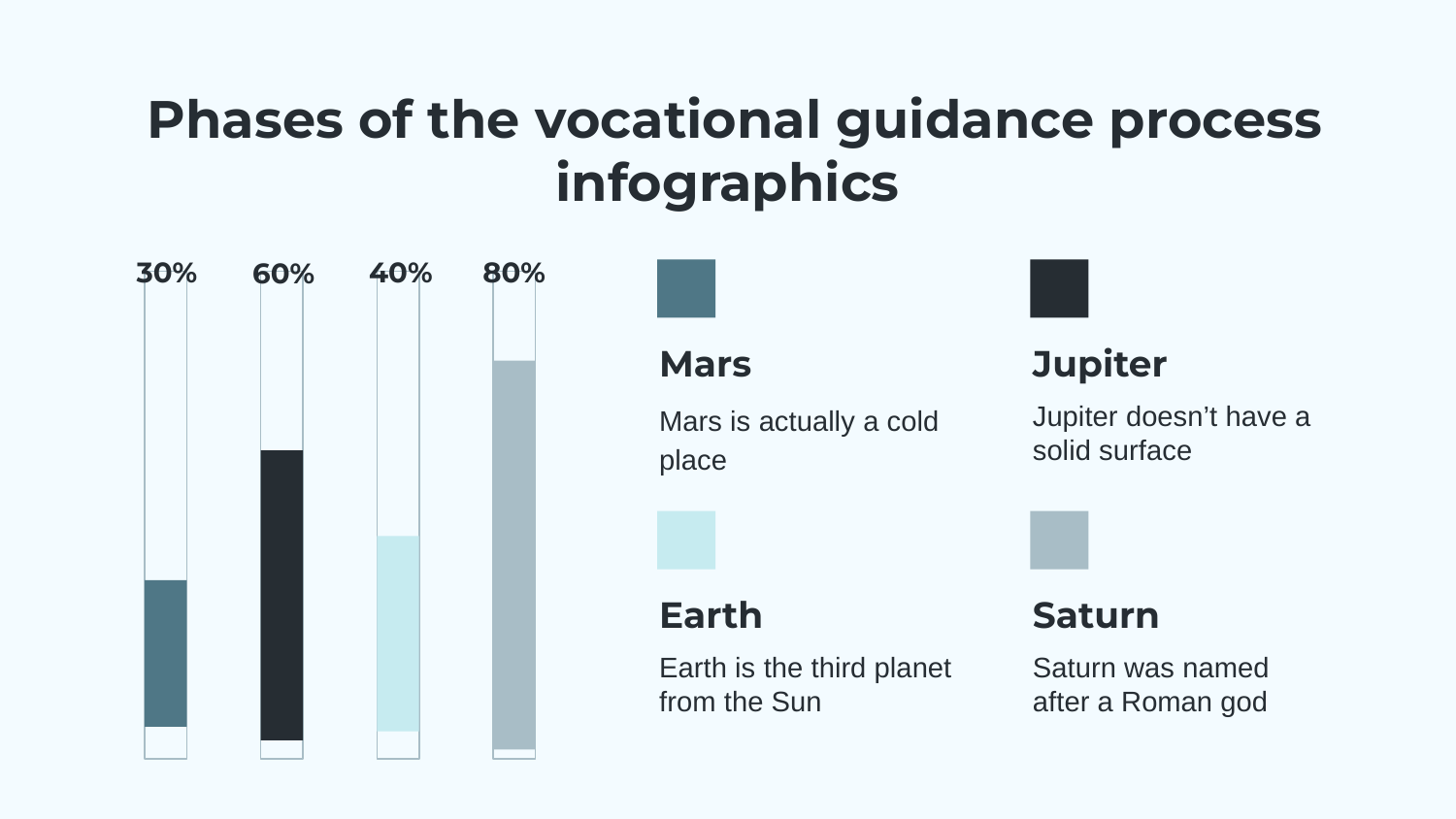

# Phases of the vocational guidance process infographics
40%
30%
80%
60%

Mars
Mars is actually a cold place
Jupiter
Jupiter doesn’t have a solid surface

Earth
Earth is the third planet from the Sun
Saturn
Saturn was named after a Roman god